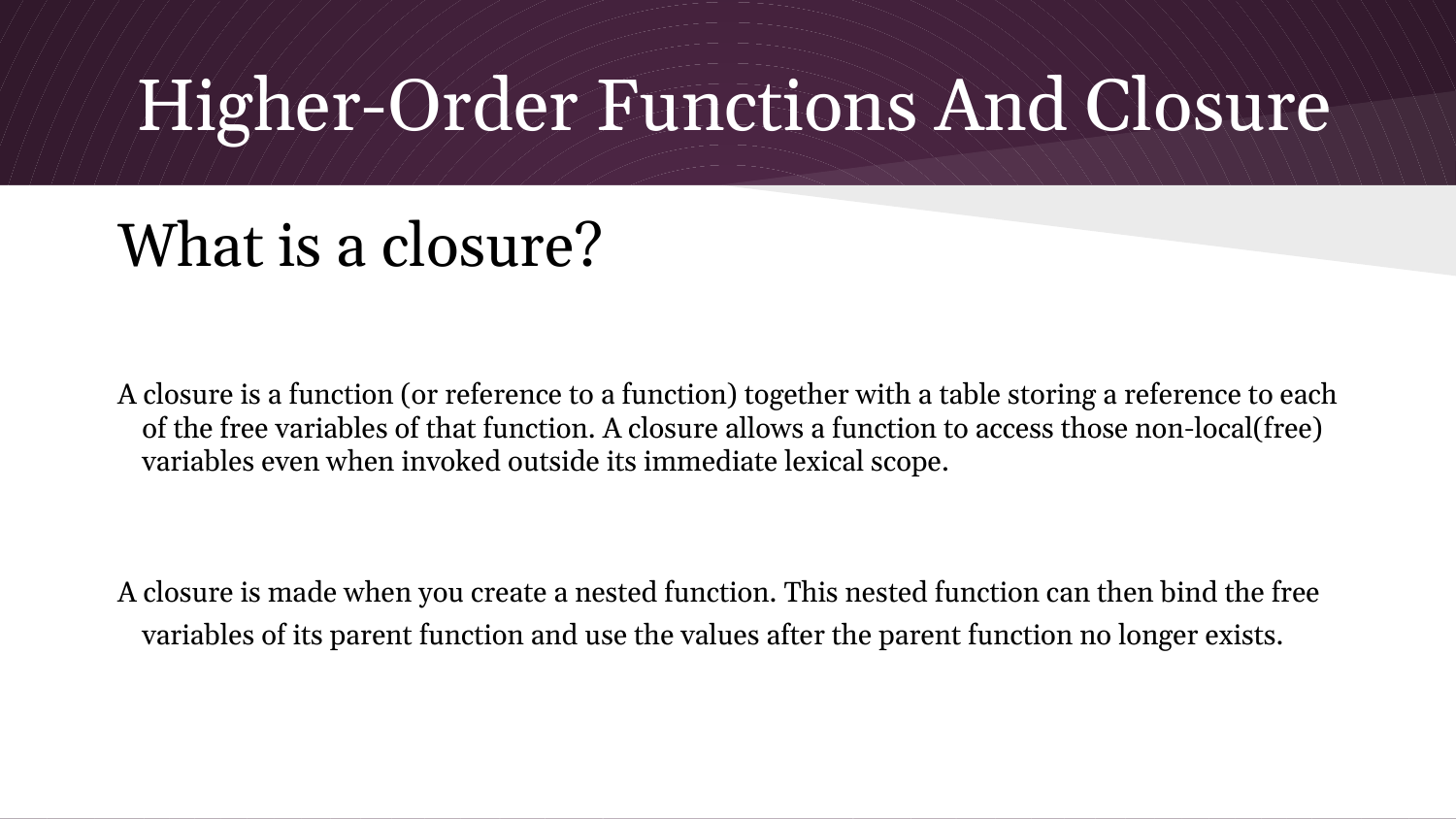

# Higher-Order Functions And Closure
What is a closure?

A closure is a function (or reference to a function) together with a table storing a reference to each of the free variables of that function. A closure allows a function to access those non-local(free) variables even when invoked outside its immediate lexical scope.

A closure is made when you create a nested function. This nested function can then bind the free variables of its parent function and use the values after the parent function no longer exists.